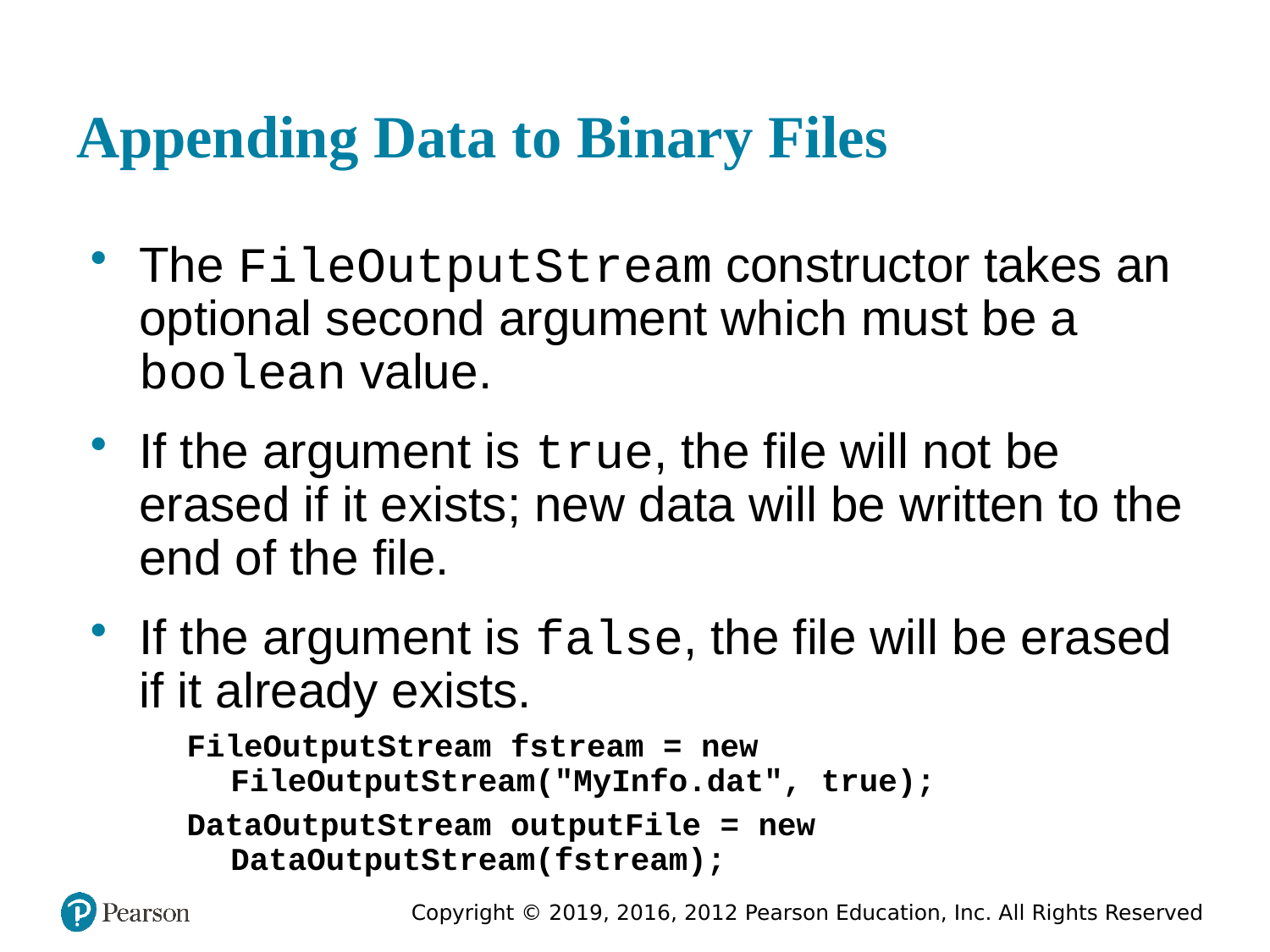

# Appending Data to Binary Files
The FileOutputStream constructor takes an optional second argument which must be a boolean value.
If the argument is true, the file will not be erased if it exists; new data will be written to the end of the file.
If the argument is false, the file will be erased if it already exists.
FileOutputStream fstream = new FileOutputStream("MyInfo.dat", true);
DataOutputStream outputFile = new DataOutputStream(fstream);